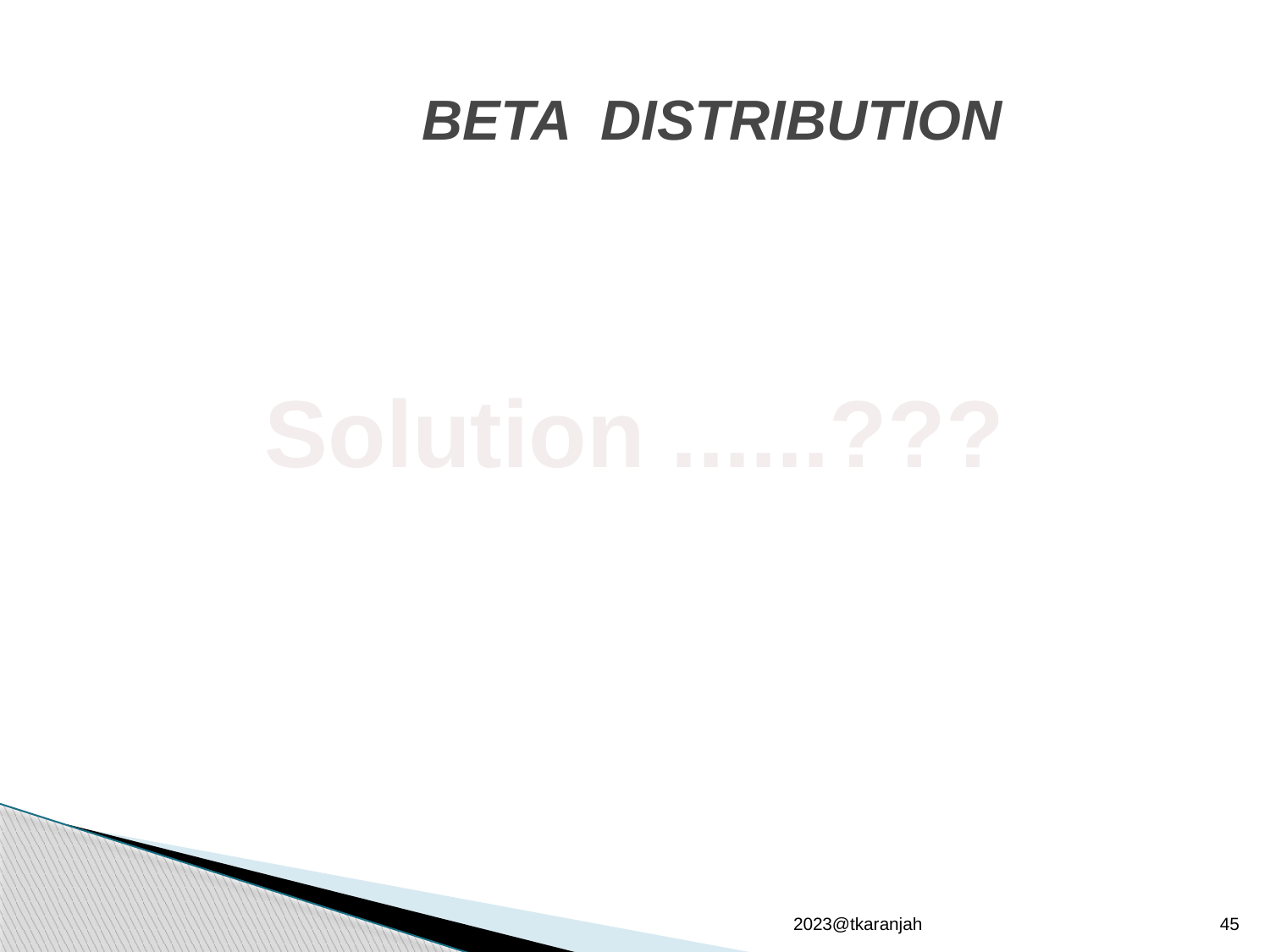

# BETA  DISTRIBUTION
Solution ......???
2023@tkaranjah
45